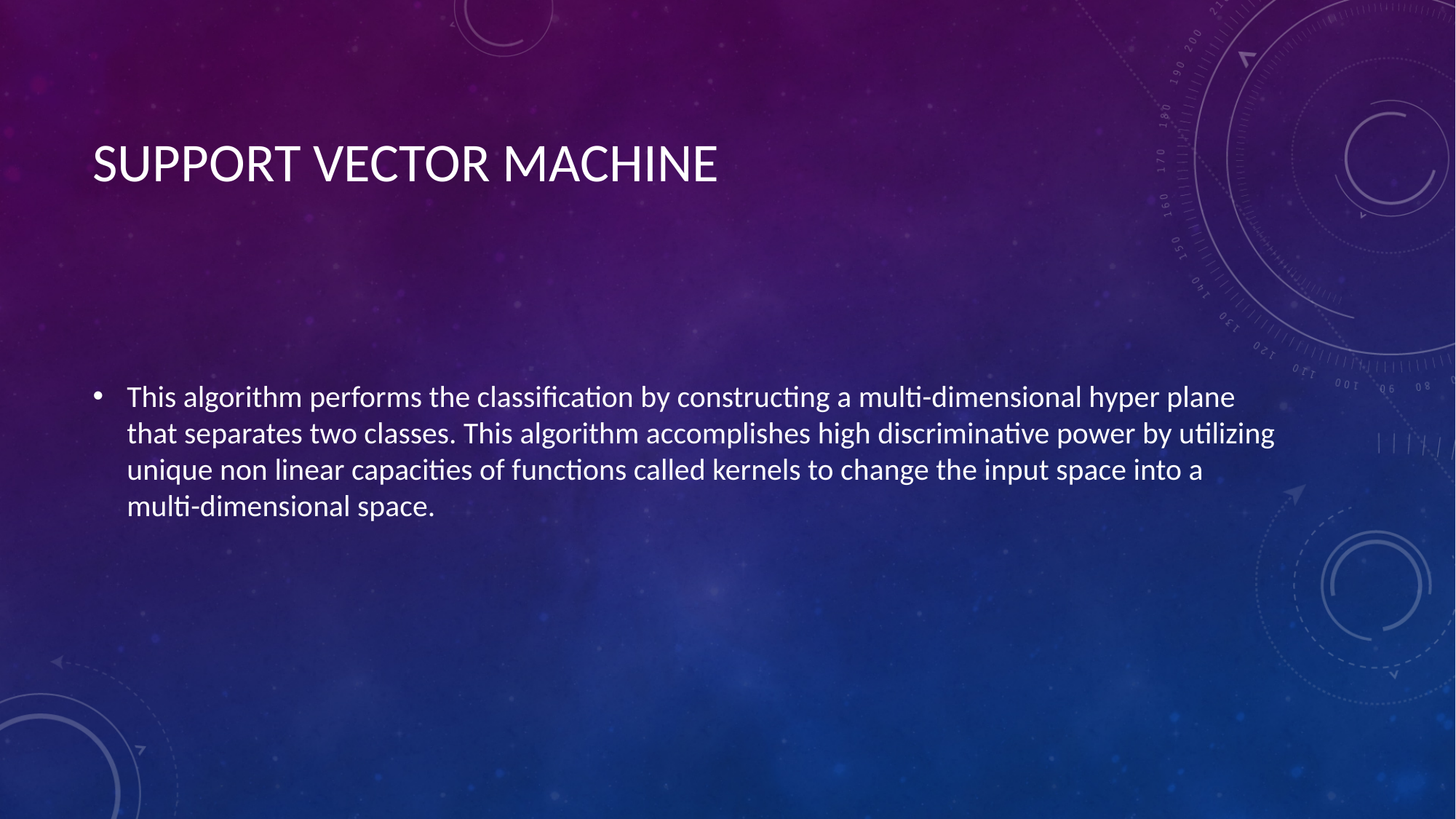

# Support vector machine
This algorithm performs the classification by constructing a multi-dimensional hyper plane that separates two classes. This algorithm accomplishes high discriminative power by utilizing unique non linear capacities of functions called kernels to change the input space into a multi-dimensional space.